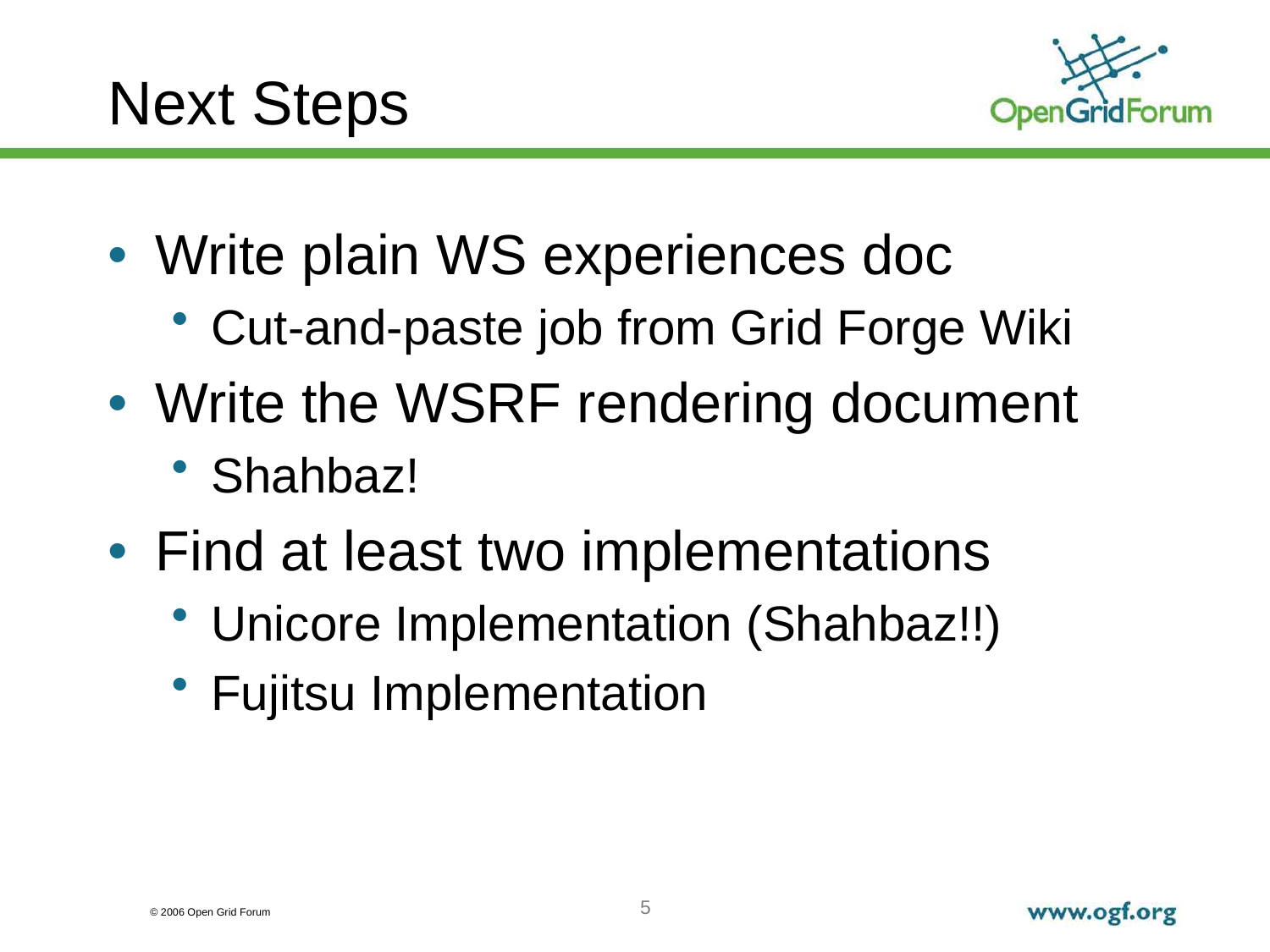

# Next Steps
Write plain WS experiences doc
Cut-and-paste job from Grid Forge Wiki
Write the WSRF rendering document
Shahbaz!
Find at least two implementations
Unicore Implementation (Shahbaz!!)
Fujitsu Implementation
5